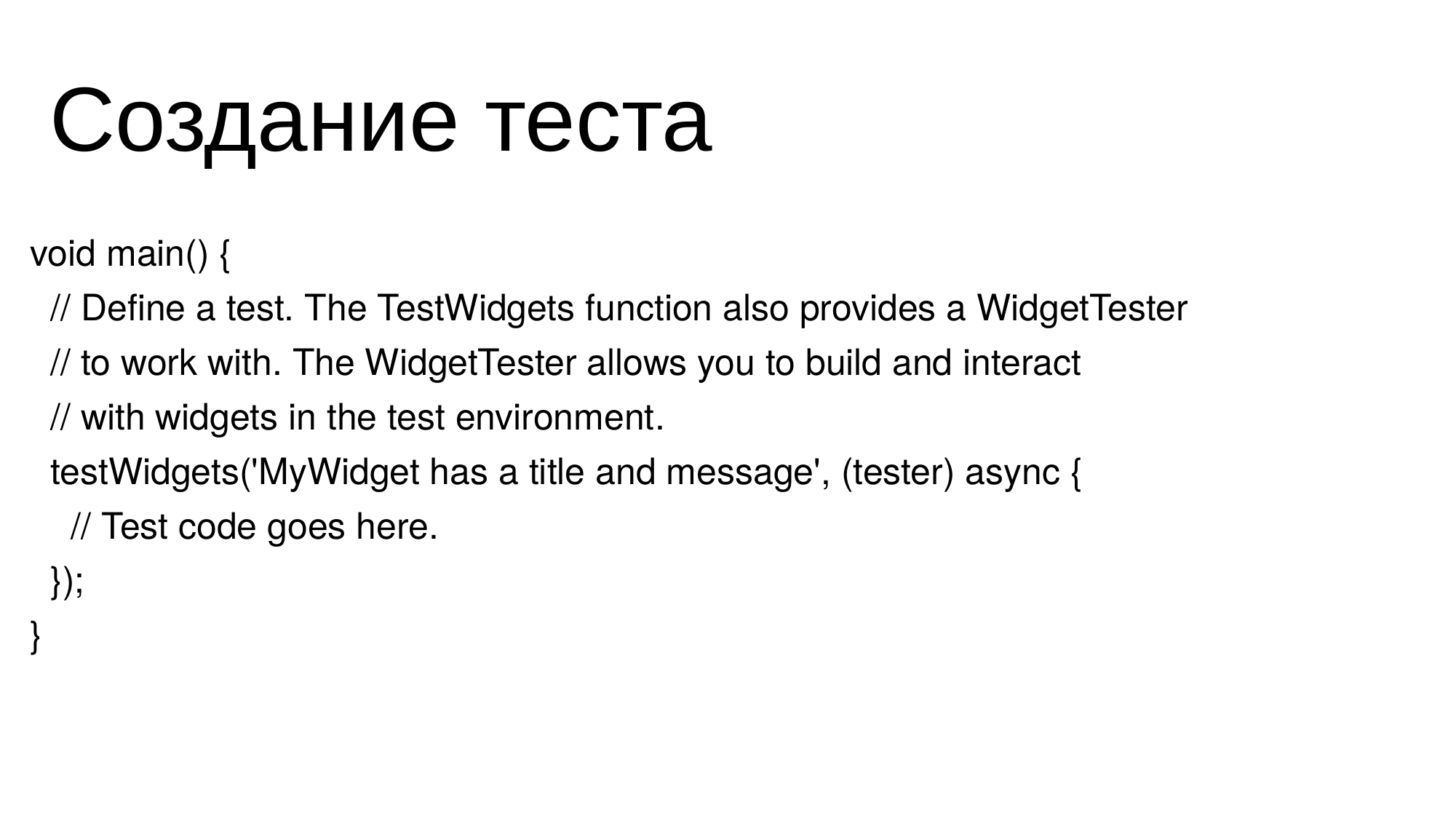

# Создание теста
void main() {
  // Define a test. The TestWidgets function also provides a WidgetTester
  // to work with. The WidgetTester allows you to build and interact
  // with widgets in the test environment.
  testWidgets('MyWidget has a title and message', (tester) async {
    // Test code goes here.
  });
}